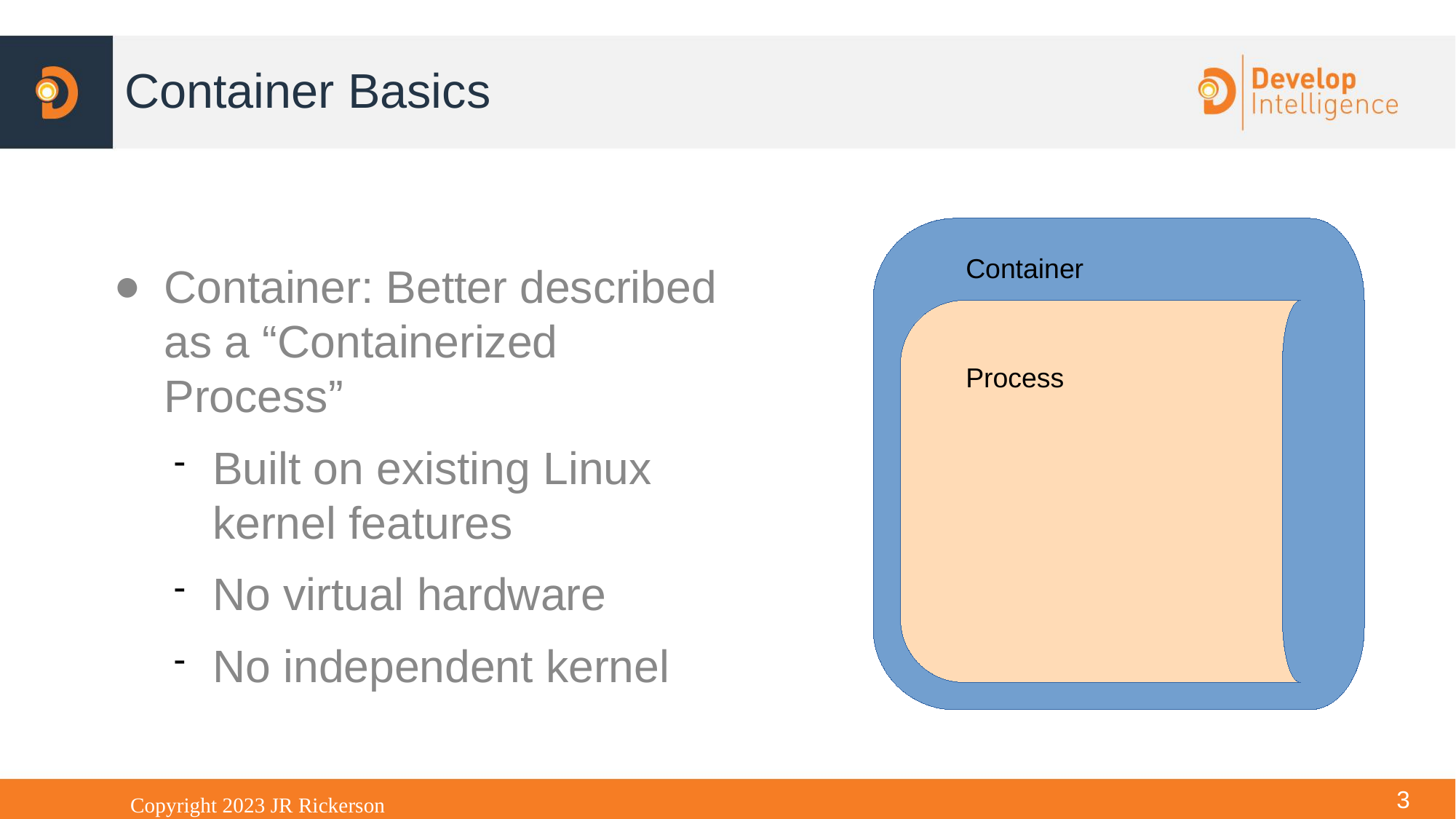

# Container Basics

Container: Better described as a “Containerized Process”
Built on existing Linux kernel features
No virtual hardware
No independent kernel

Container

Process
3
Copyright 2023 JR Rickerson